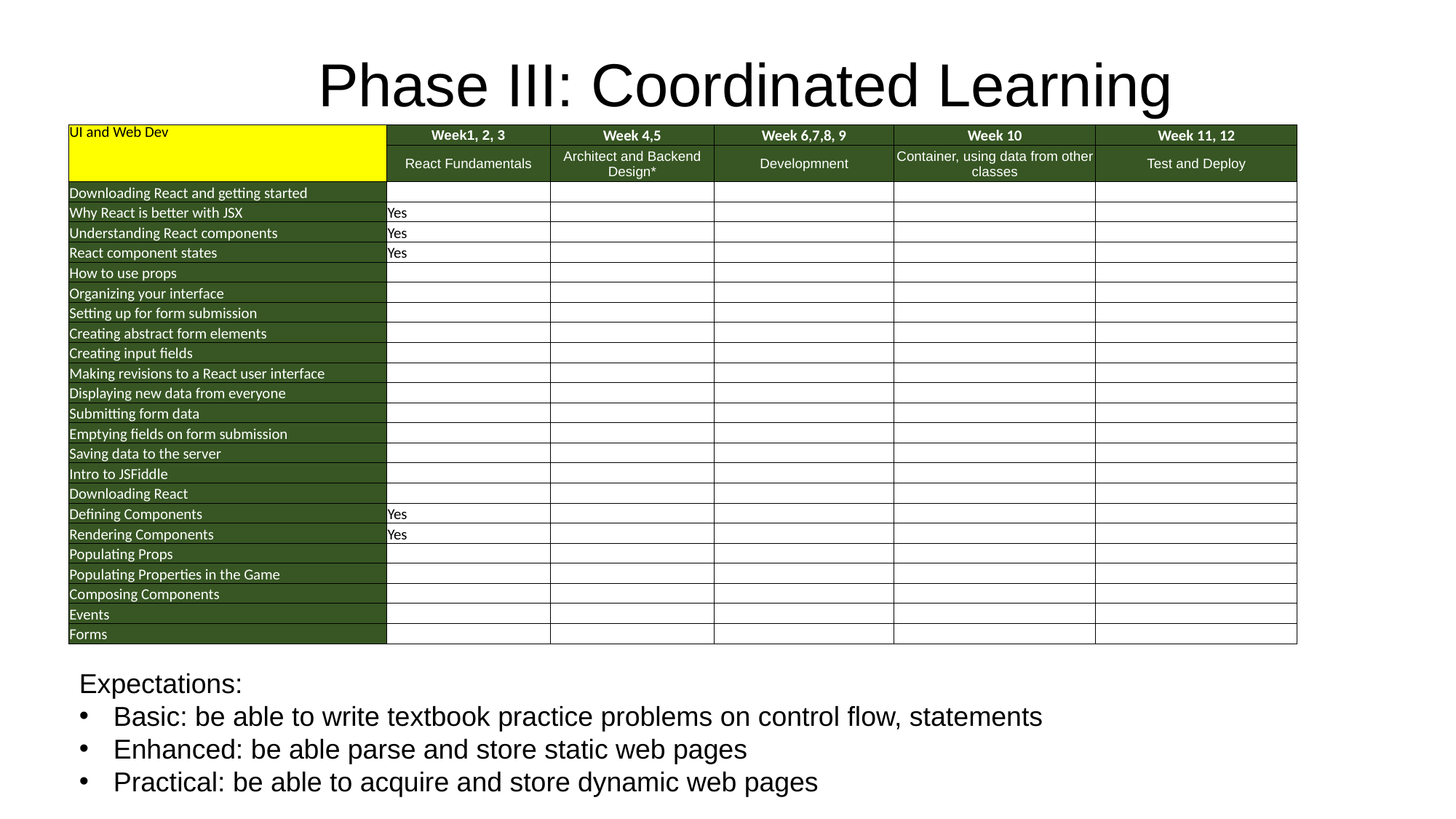

Phase III: Coordinated Learning
| UI and Web Dev | Week1, 2, 3 | Week 4,5 | Week 6,7,8, 9 | Week 10 | Week 11, 12 |
| --- | --- | --- | --- | --- | --- |
|  | React Fundamentals | Architect and Backend Design\* | Developmnent | Container, using data from other classes | Test and Deploy |
| Downloading React and getting started |  |  |  |  |  |
| Why React is better with JSX | Yes |  |  |  |  |
| Understanding React components | Yes |  |  |  |  |
| React component states | Yes |  |  |  |  |
| How to use props |  |  |  |  |  |
| Organizing your interface |  |  |  |  |  |
| Setting up for form submission |  |  |  |  |  |
| Creating abstract form elements |  |  |  |  |  |
| Creating input fields |  |  |  |  |  |
| Making revisions to a React user interface |  |  |  |  |  |
| Displaying new data from everyone |  |  |  |  |  |
| Submitting form data |  |  |  |  |  |
| Emptying fields on form submission |  |  |  |  |  |
| Saving data to the server |  |  |  |  |  |
| Intro to JSFiddle |  |  |  |  |  |
| Downloading React |  |  |  |  |  |
| Defining Components | Yes |  |  |  |  |
| Rendering Components | Yes |  |  |  |  |
| Populating Props |  |  |  |  |  |
| Populating Properties in the Game |  |  |  |  |  |
| Composing Components |  |  |  |  |  |
| Events |  |  |  |  |  |
| Forms |  |  |  |  |  |
Expectations:
Basic: be able to write textbook practice problems on control flow, statements
Enhanced: be able parse and store static web pages
Practical: be able to acquire and store dynamic web pages